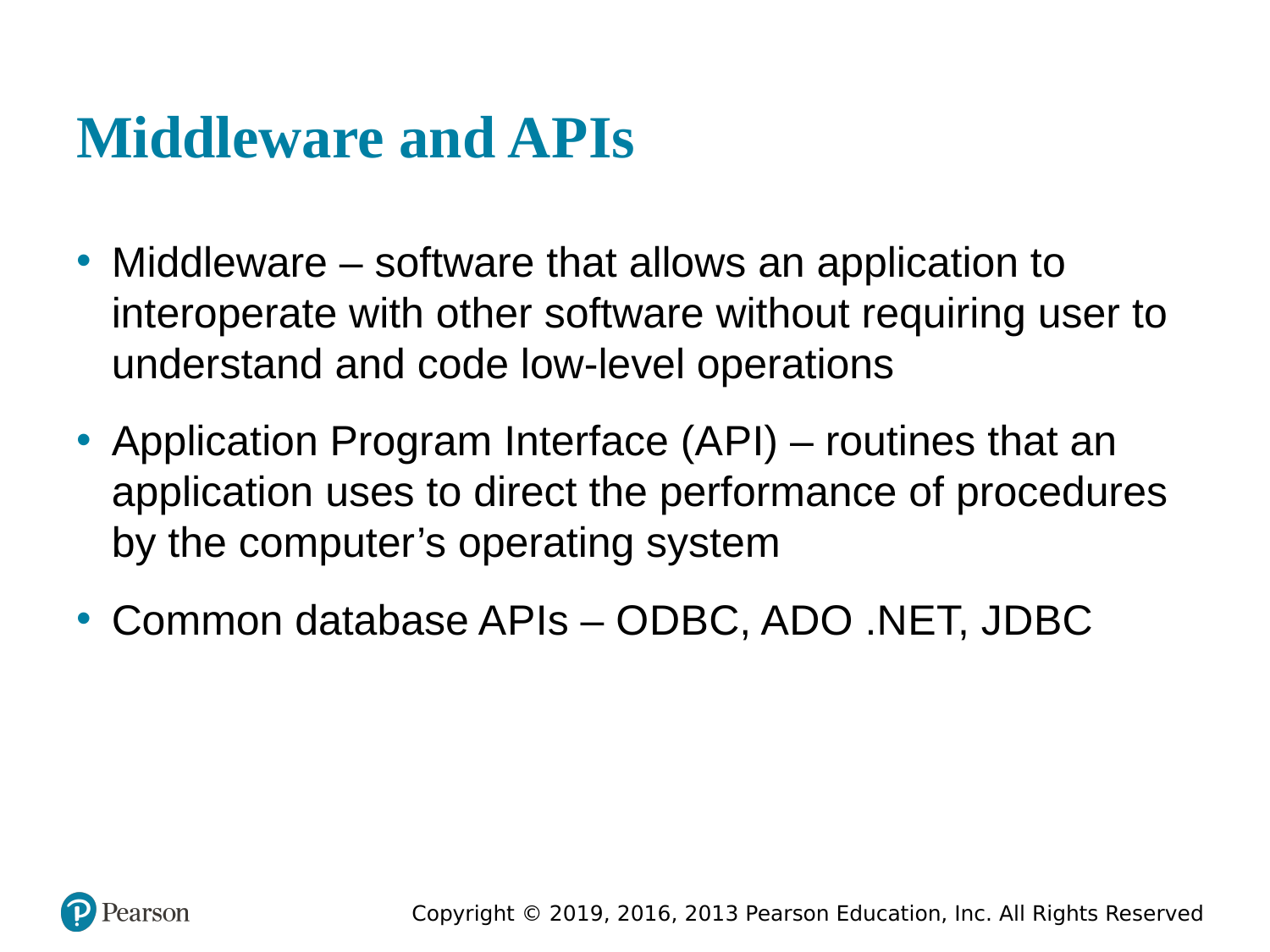

# Middleware and A P Is
Middleware – software that allows an application to interoperate with other software without requiring user to understand and code low-level operations
Application Program Interface (A P I) – routines that an application uses to direct the performance of procedures by the computer’s operating system
Common database A P Is – O D B C, A D O .N E T, J D B C